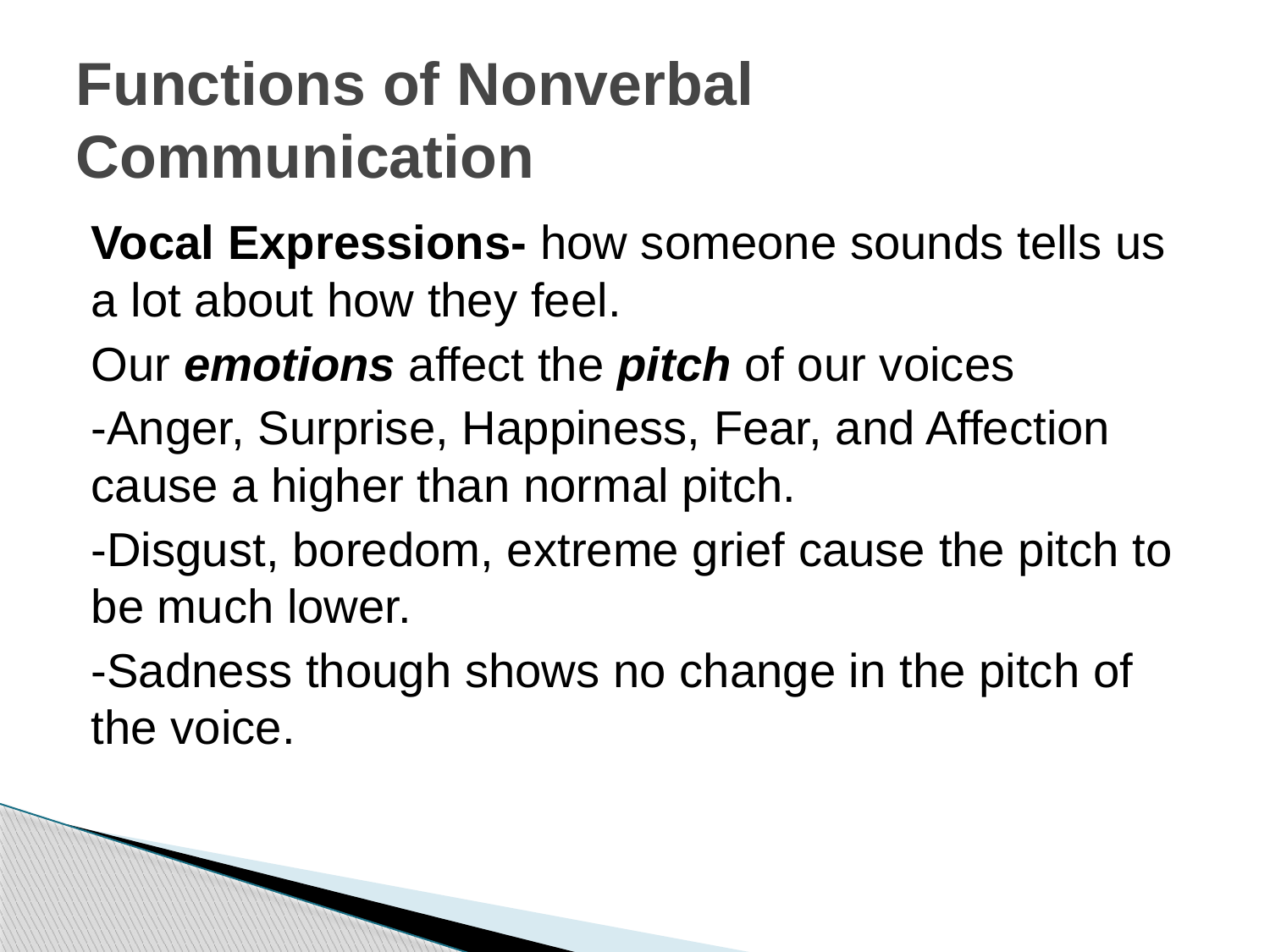

# Functions of Nonverbal Communication
Vocal Expressions- how someone sounds tells us a lot about how they feel.
Our emotions affect the pitch of our voices
-Anger, Surprise, Happiness, Fear, and Affection cause a higher than normal pitch.
-Disgust, boredom, extreme grief cause the pitch to be much lower.
-Sadness though shows no change in the pitch of the voice.